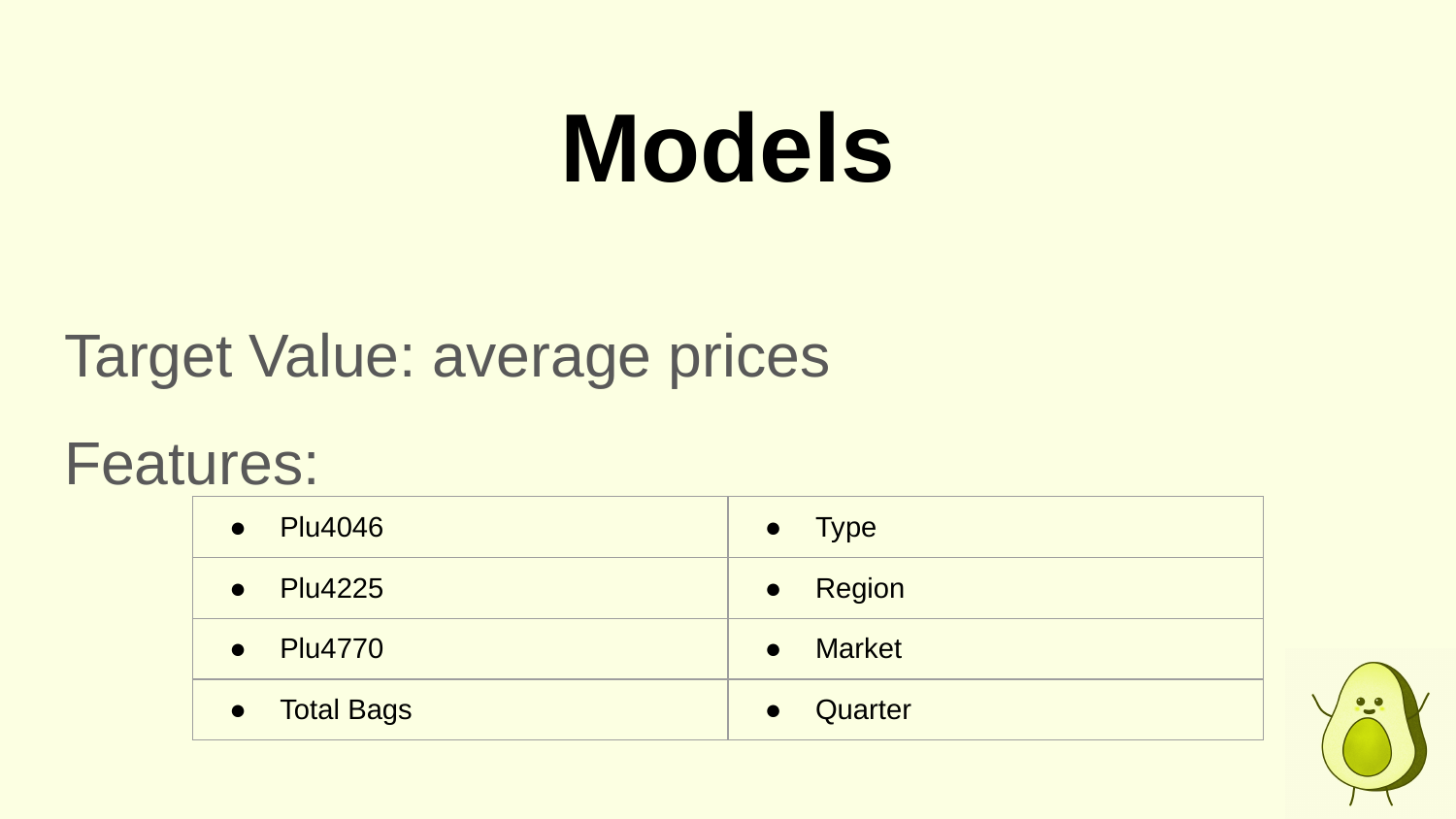

# Models
Target Value: average prices
Features:
| Plu4046 | Type |
| --- | --- |
| Plu4225 | Region |
| Plu4770 | Market |
| Total Bags | Quarter |